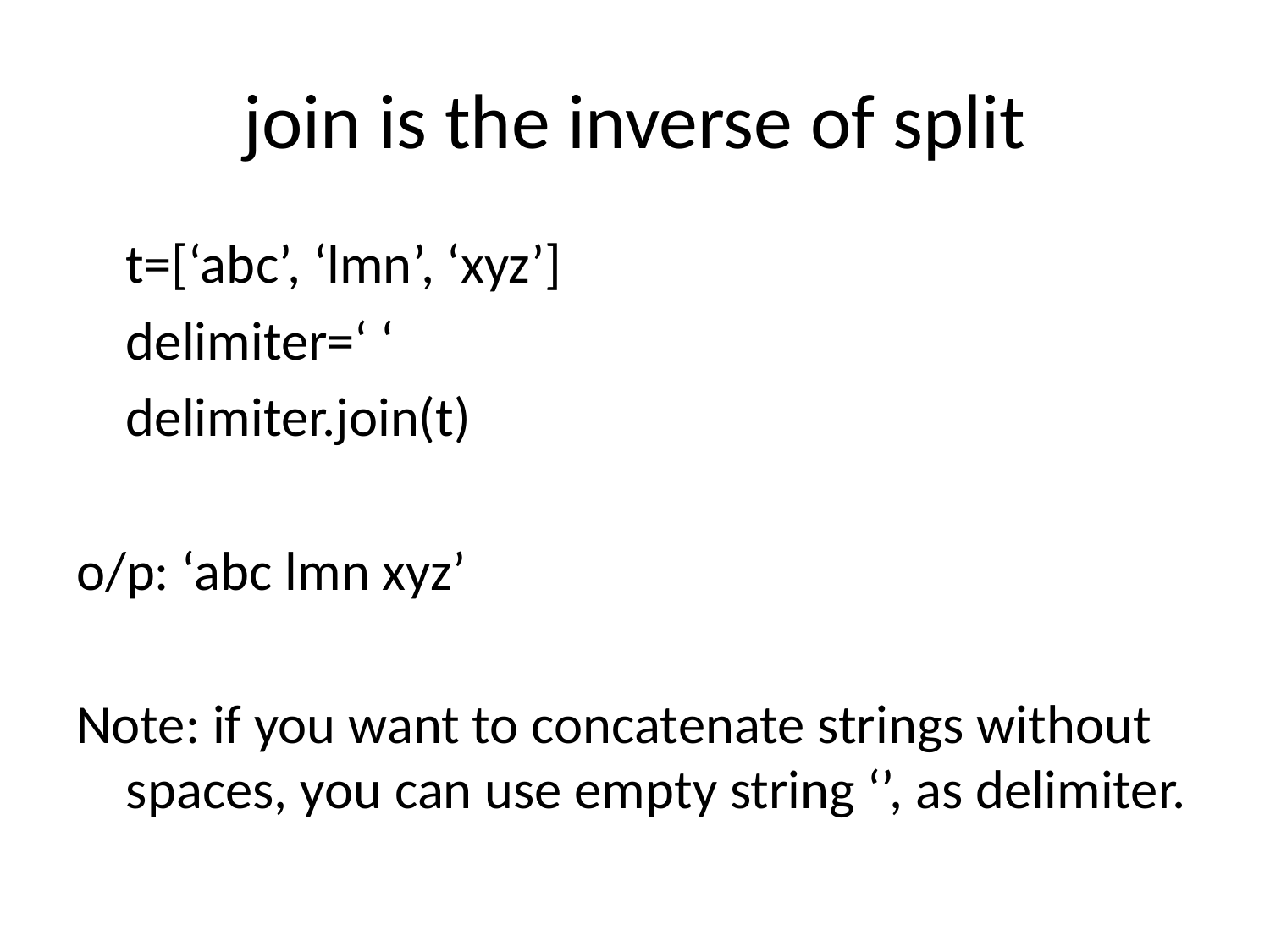

# join is the inverse of split
	t=[‘abc’, ‘lmn’, ‘xyz’]
	delimiter=‘ ‘
	delimiter.join(t)

o/p: ‘abc lmn xyz’

Note: if you want to concatenate strings without spaces, you can use empty string ‘’, as delimiter.